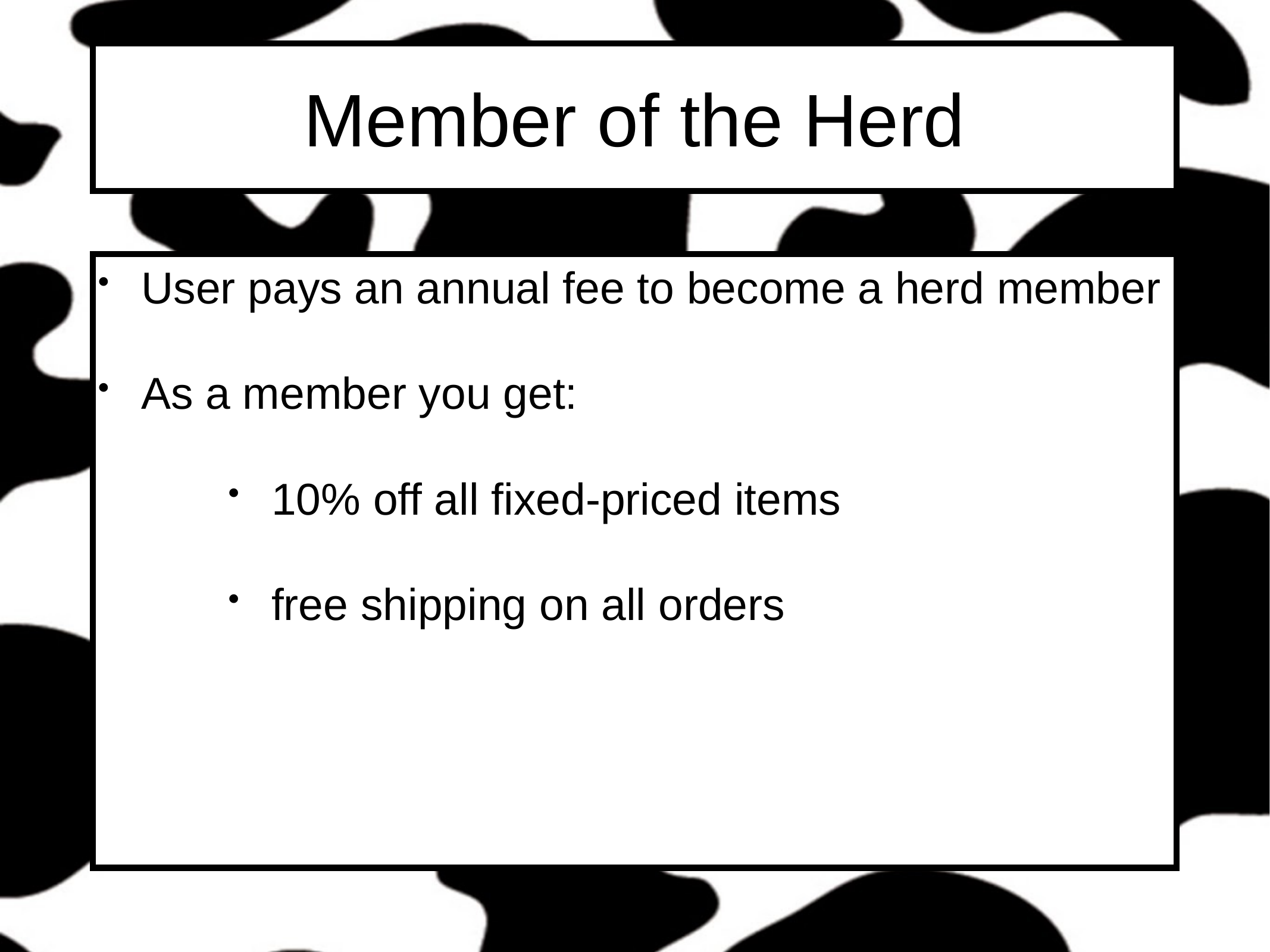

# Member of the Herd
User pays an annual fee to become a herd member
As a member you get:
10% off all fixed-priced items
free shipping on all orders